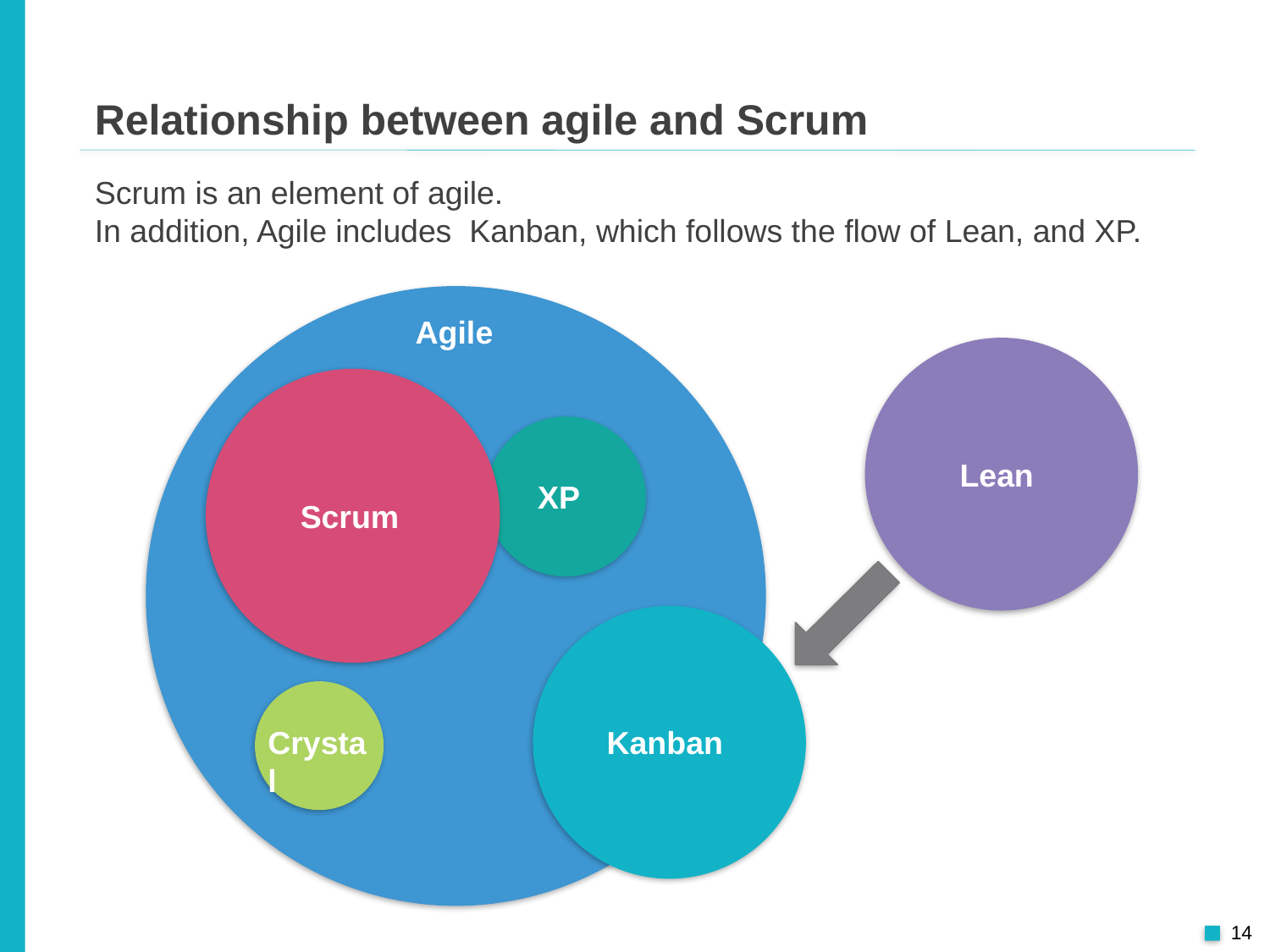

Relationship between agile and Scrum
Scrum is an element of agile.
In addition, Agile includes  Kanban, which follows the flow of Lean, and XP.

Agile

Lean
XP
Scrum

Crystal
Kanban